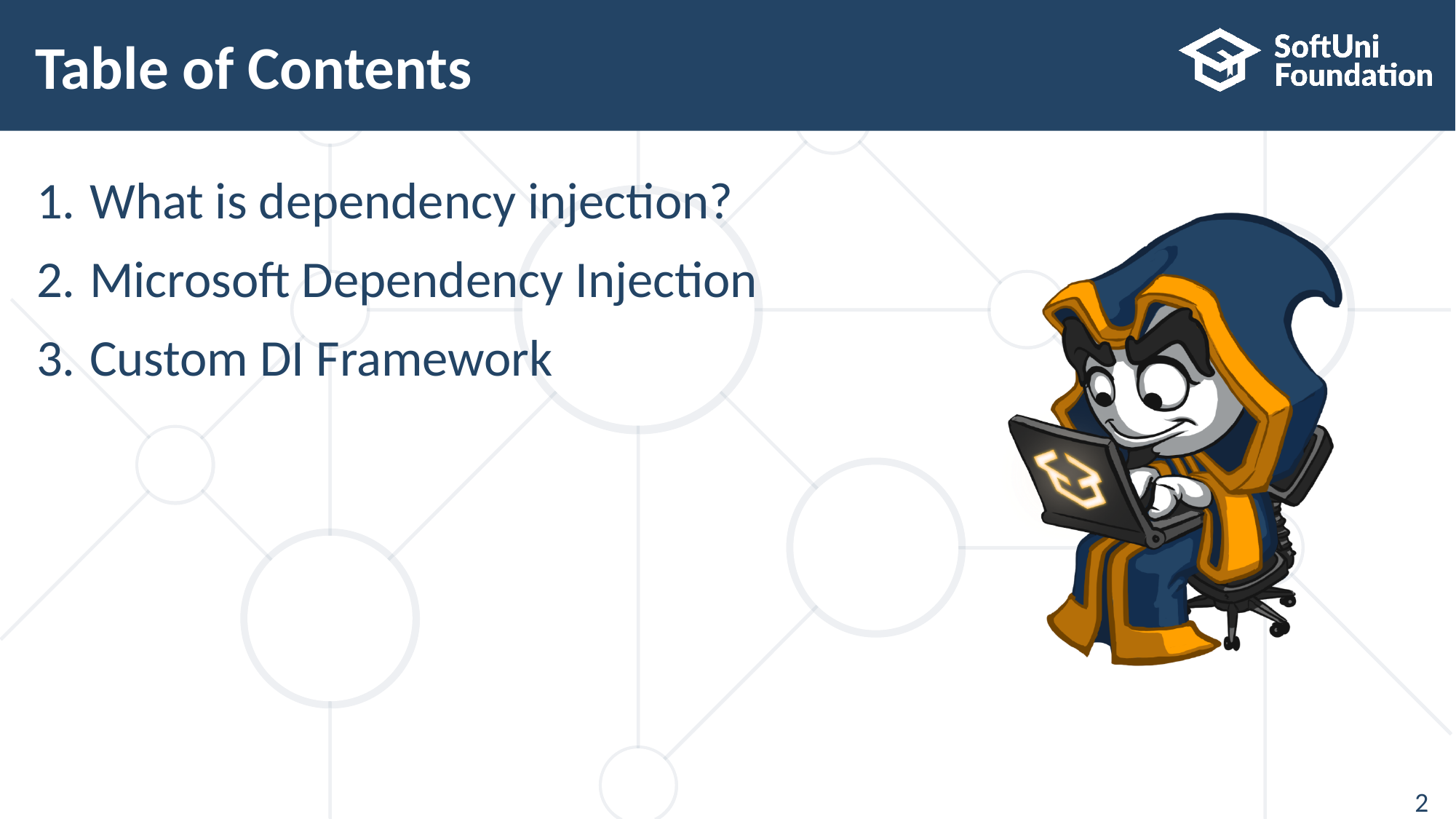

# Table of Contents
What is dependency injection?
Microsoft Dependency Injection
Custom DI Framework
2